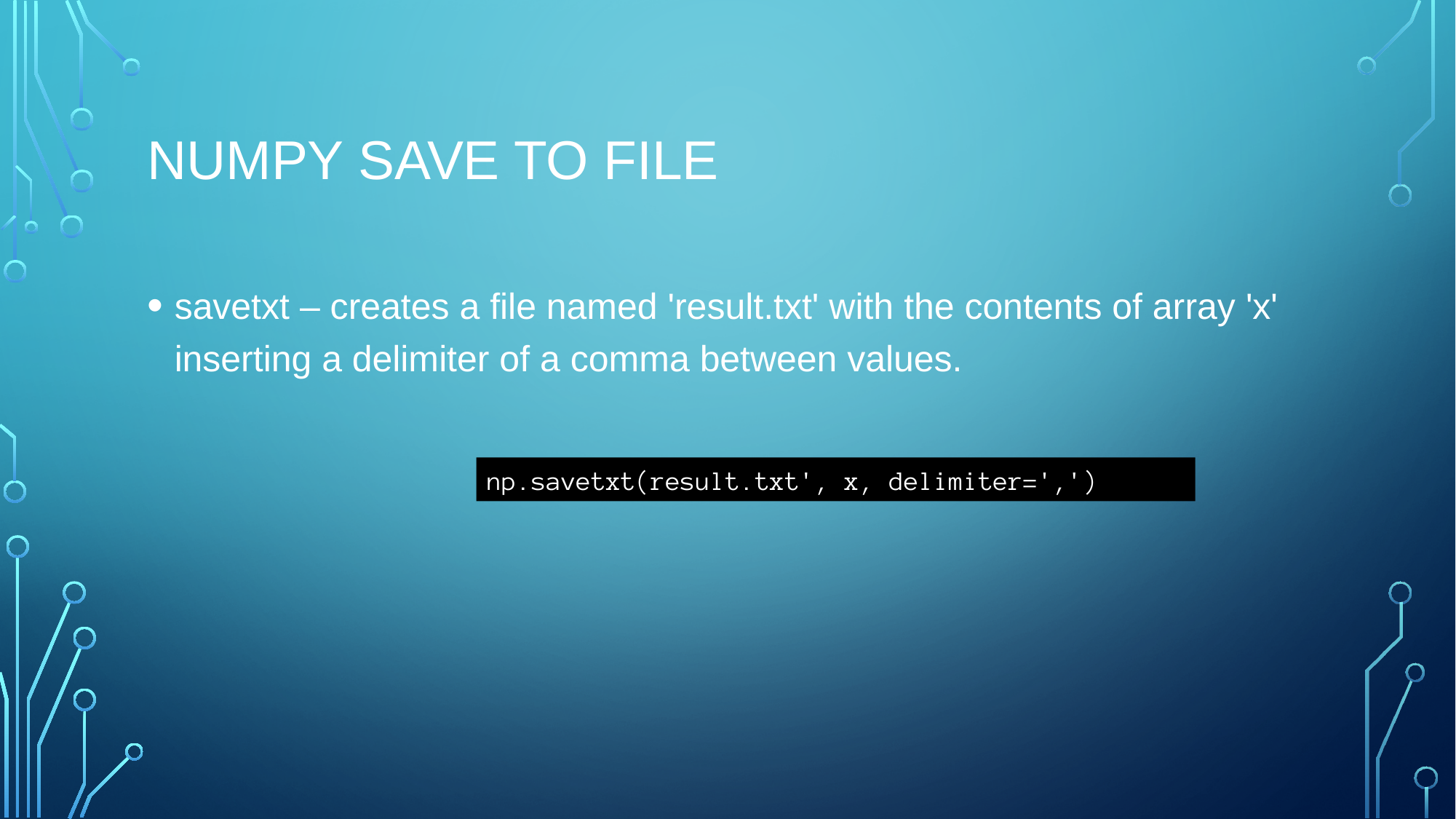

# Numpy save to file
savetxt – creates a file named 'result.txt' with the contents of array 'x' inserting a delimiter of a comma between values.
np.savetxt(result.txt', x, delimiter=',')